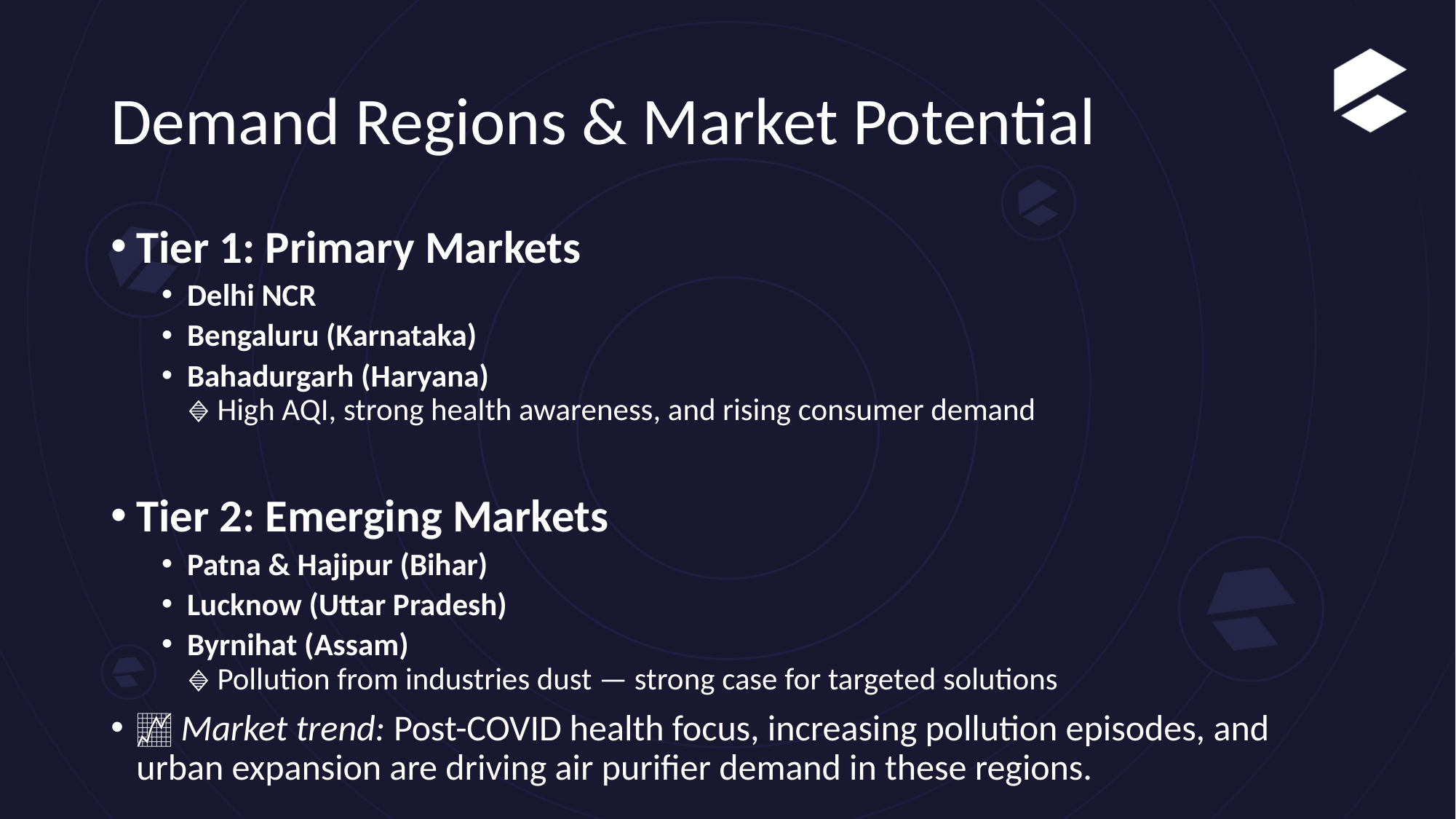

# Demand Regions & Market Potential
Tier 1: Primary Markets
Delhi NCR
Bengaluru (Karnataka)
Bahadurgarh (Haryana)
🔹 High AQI, strong health awareness, and rising consumer demand

Tier 2: Emerging Markets
Patna & Hajipur (Bihar)
Lucknow (Uttar Pradesh)
Byrnihat (Assam)
🔹 Pollution from industries dust — strong case for targeted solutions
📈 Market trend: Post-COVID health focus, increasing pollution episodes, and urban expansion are driving air purifier demand in these regions.